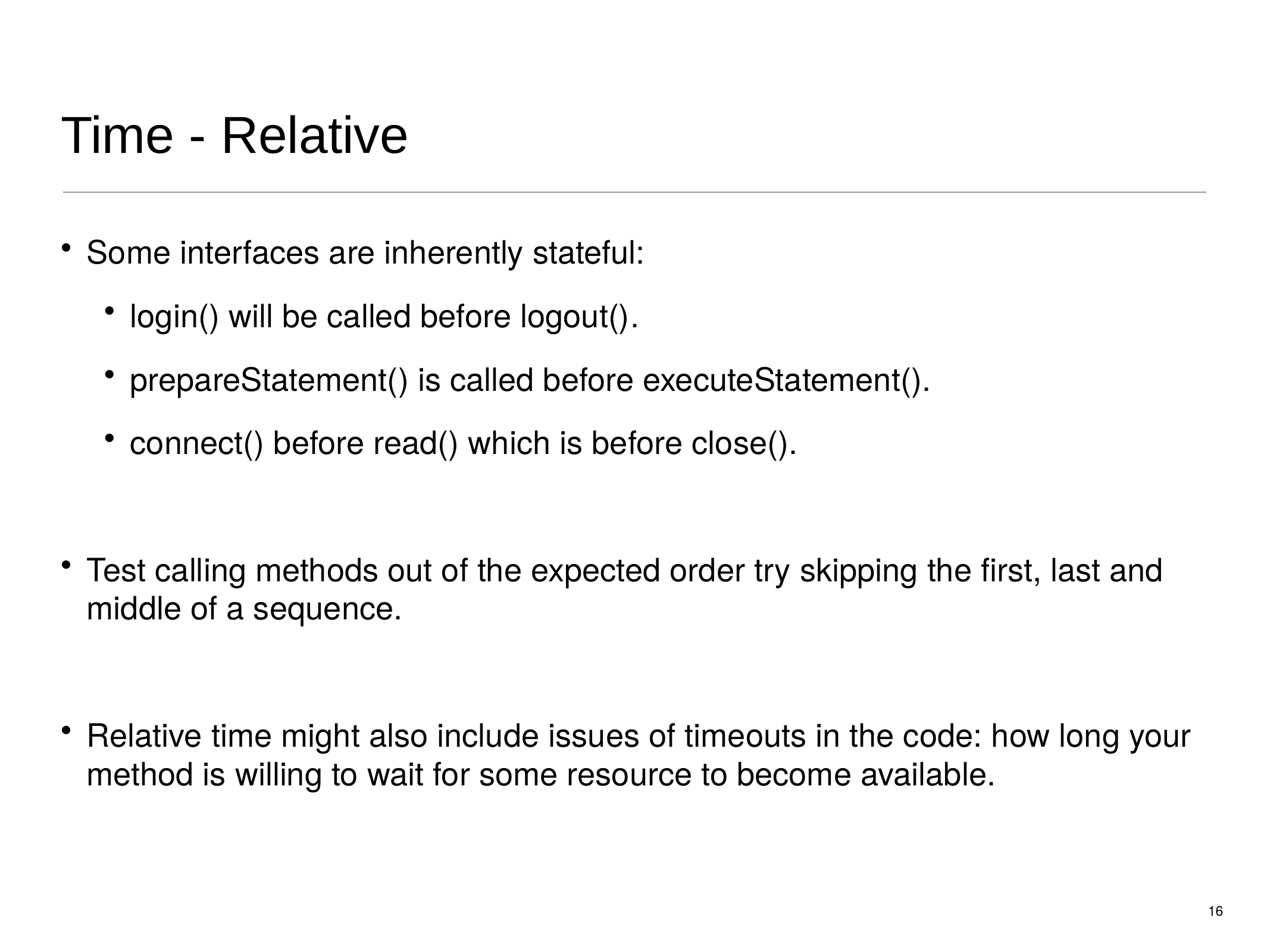

# Time - Relative
Some interfaces are inherently stateful:
login() will be called before logout().
prepareStatement() is called before executeStatement().
connect() before read() which is before close().

Test calling methods out of the expected order try skipping the first, last and middle of a sequence.

Relative time might also include issues of timeouts in the code: how long your method is willing to wait for some resource to become available.
16